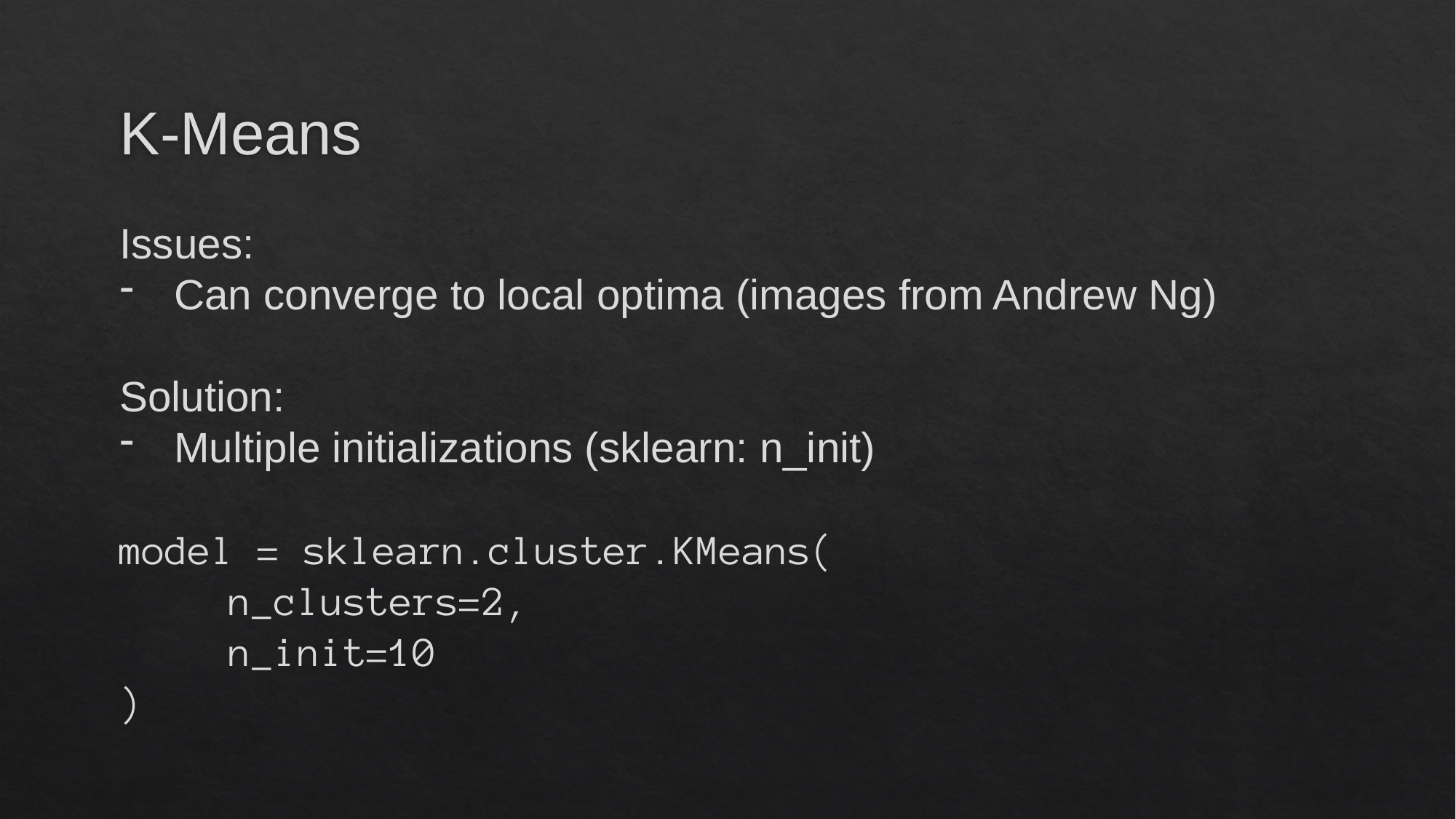

# K-Means
Issues:
Can converge to local optima (images from Andrew Ng)

Solution:
Multiple initializations (sklearn: n_init)

model = sklearn.cluster.KMeans(
	n_clusters=2,
	n_init=10
)